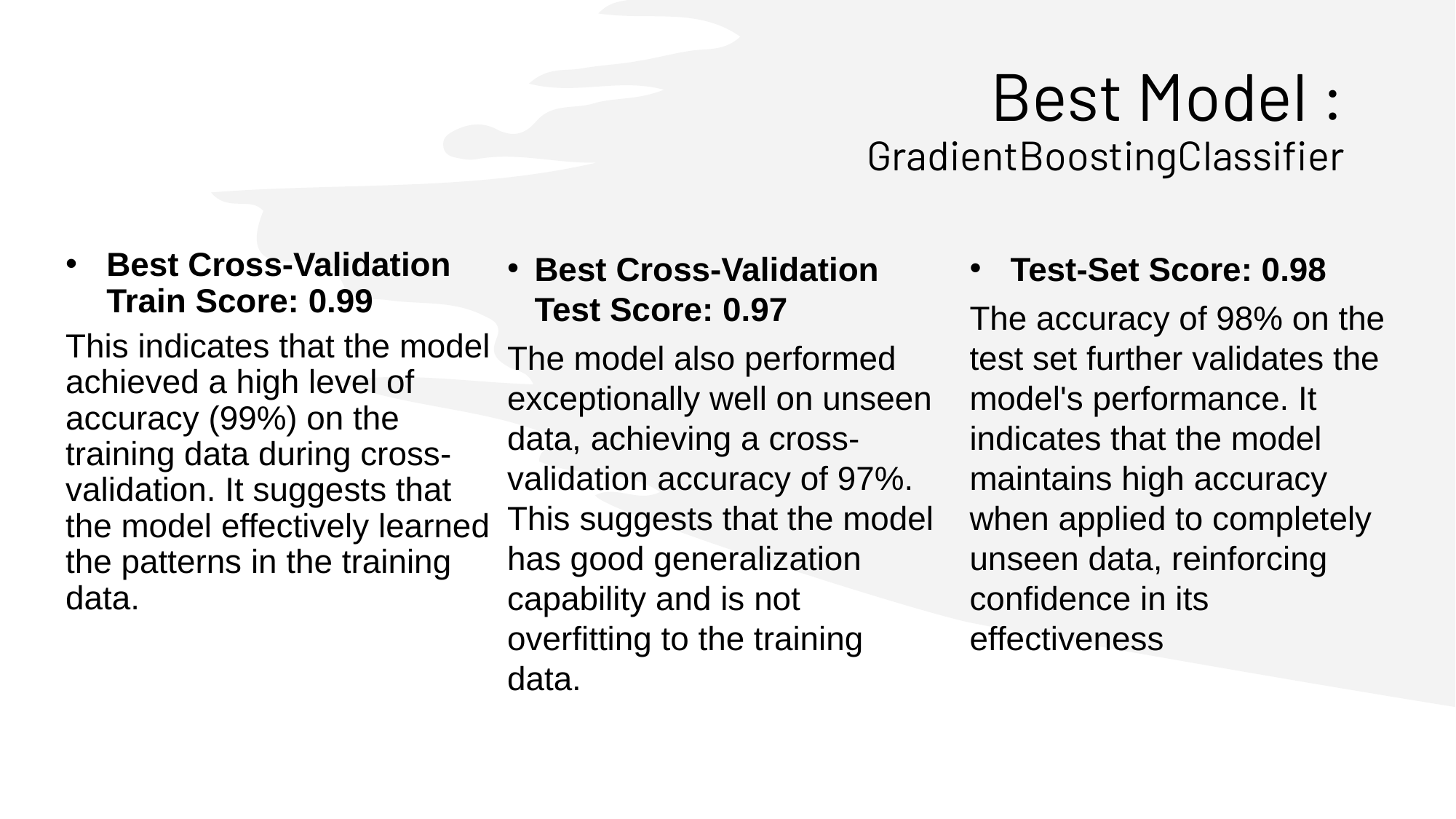

# Best Model : GradientBoostingClassifier
Best Cross-Validation Train Score: 0.99
This indicates that the model achieved a high level of accuracy (99%) on the training data during cross-validation. It suggests that the model effectively learned the patterns in the training data.

Best Cross-Validation Test Score: 0.97
The model also performed exceptionally well on unseen data, achieving a cross-validation accuracy of 97%. This suggests that the model has good generalization capability and is not overfitting to the training data.

Test-Set Score: 0.98
The accuracy of 98% on the test set further validates the model's performance. It indicates that the model maintains high accuracy when applied to completely unseen data, reinforcing confidence in its effectiveness